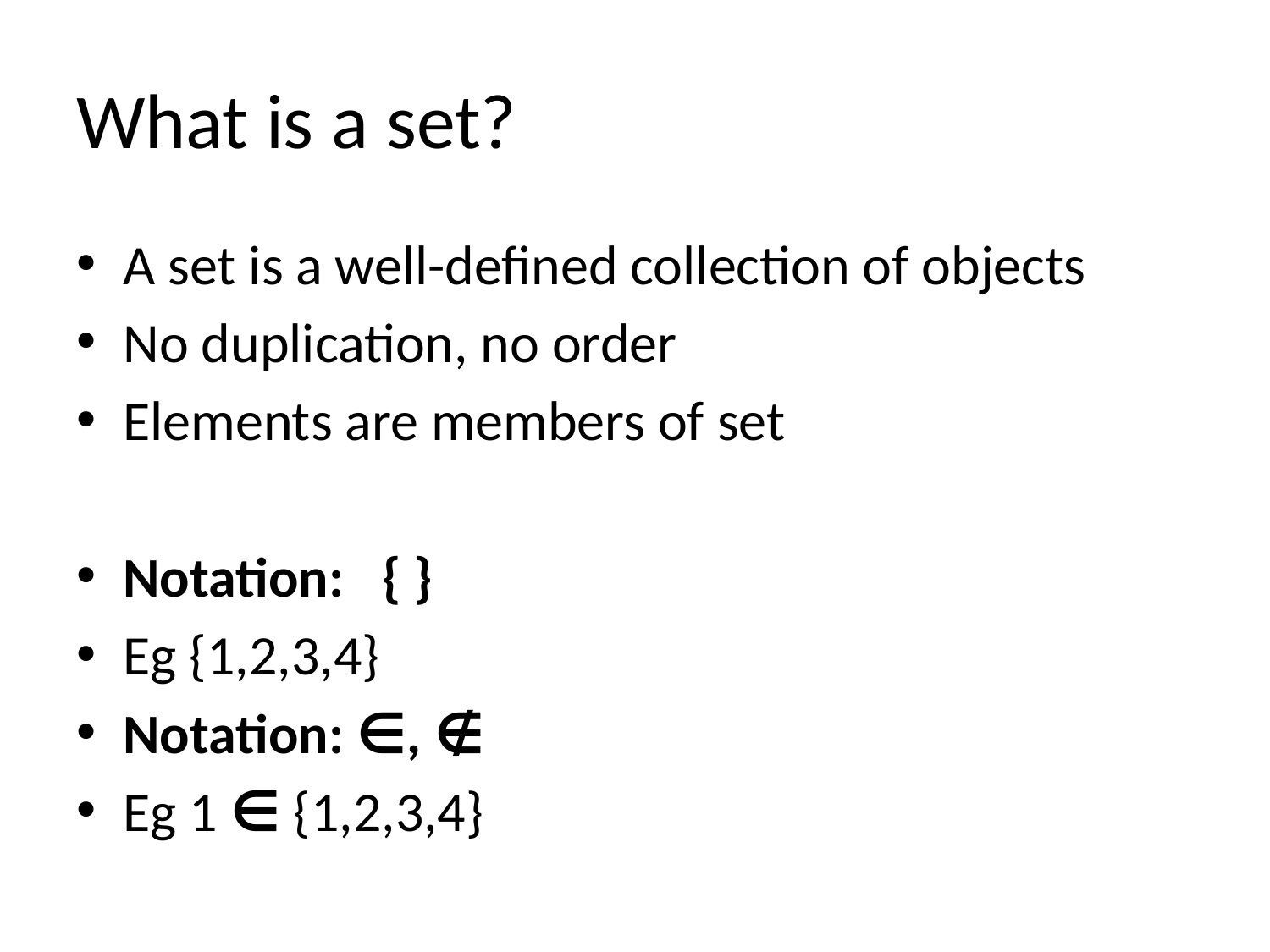

# What is a set?
A set is a well-defined collection of objects
No duplication, no order
Elements are members of set

Notation:   { }
Eg {1,2,3,4}
Notation: ∈, ∉
Eg 1 ∈ {1,2,3,4}